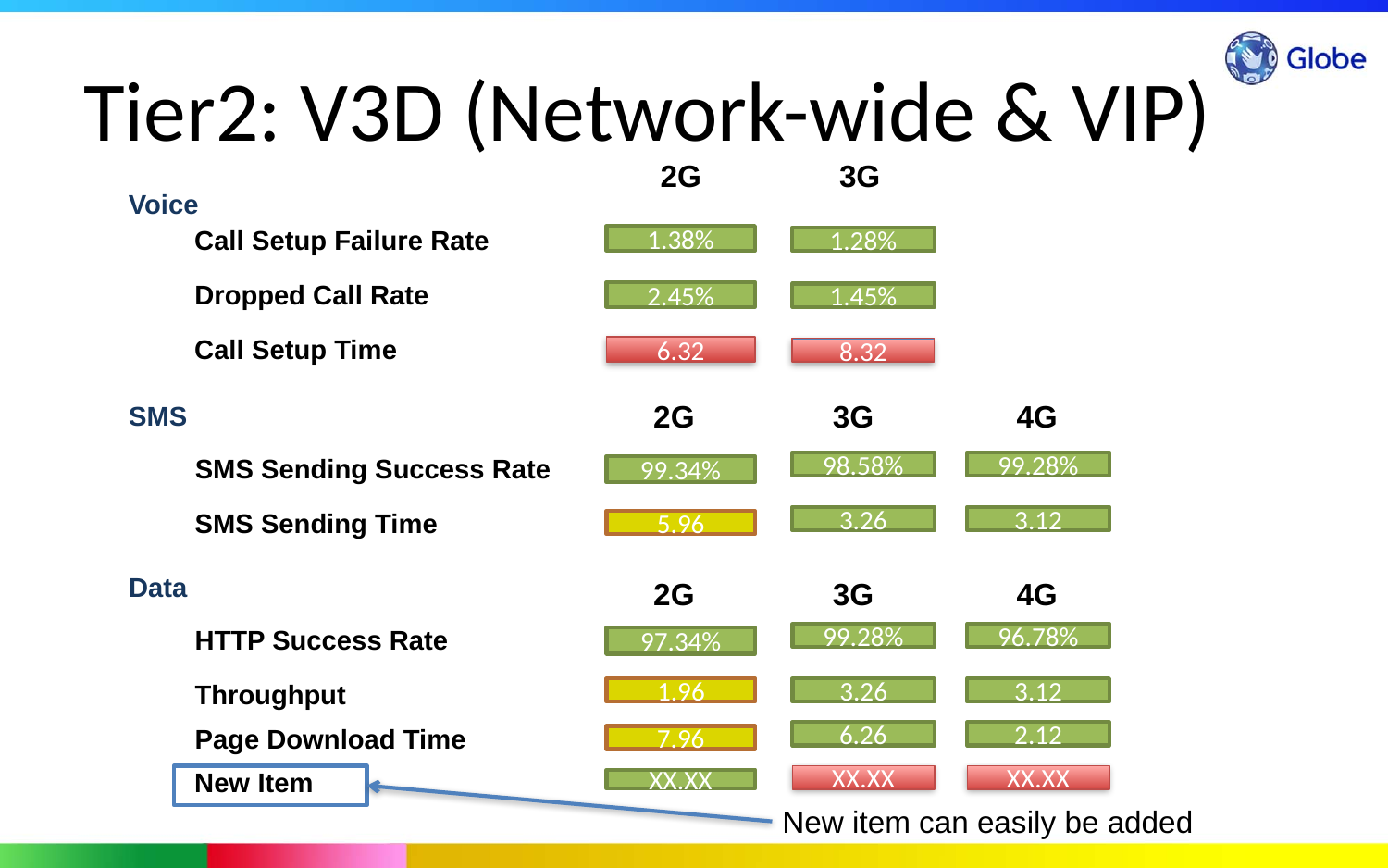

# Tier2: V3D (Network-wide & VIP)
2G
3G
Voice
Call Setup Failure Rate
1.38%
1.28%
Dropped Call Rate
2.45%
1.45%
Call Setup Time
6.32
8.32
2G
3G
4G
SMS
SMS Sending Success Rate
98.58%
99.28%
99.34%
SMS Sending Time
3.26
3.12
5.96
Data
2G
3G
4G
HTTP Success Rate
99.28%
96.78%
97.34%
Throughput
1.96
3.26
3.12
Page Download Time
6.26
2.12
7.96
New Item

XX.XX
XX.XX
XX.XX
New item can easily be added